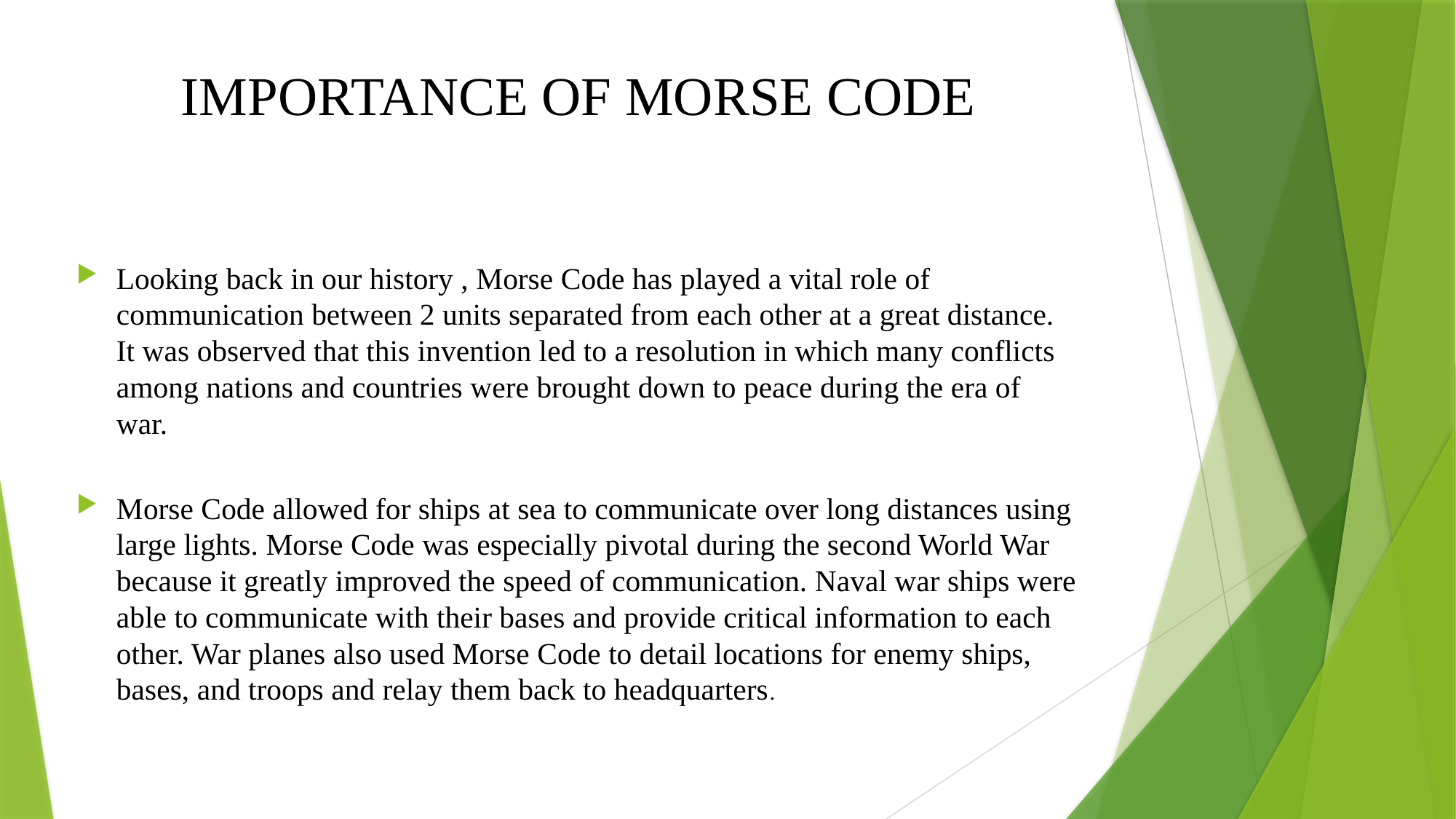

# IMPORTANCE OF MORSE CODE
Looking back in our history , Morse Code has played a vital role of communication between 2 units separated from each other at a great distance.
It was observed that this invention led to a resolution in which many conflicts among nations and countries were brought down to peace during the era of war.
Morse Code allowed for ships at sea to communicate over long distances using large lights. Morse Code was especially pivotal during the second World War because it greatly improved the speed of communication. Naval war ships were able to communicate with their bases and provide critical information to each other. War planes also used Morse Code to detail locations for enemy ships, bases, and troops and relay them back to headquarters.